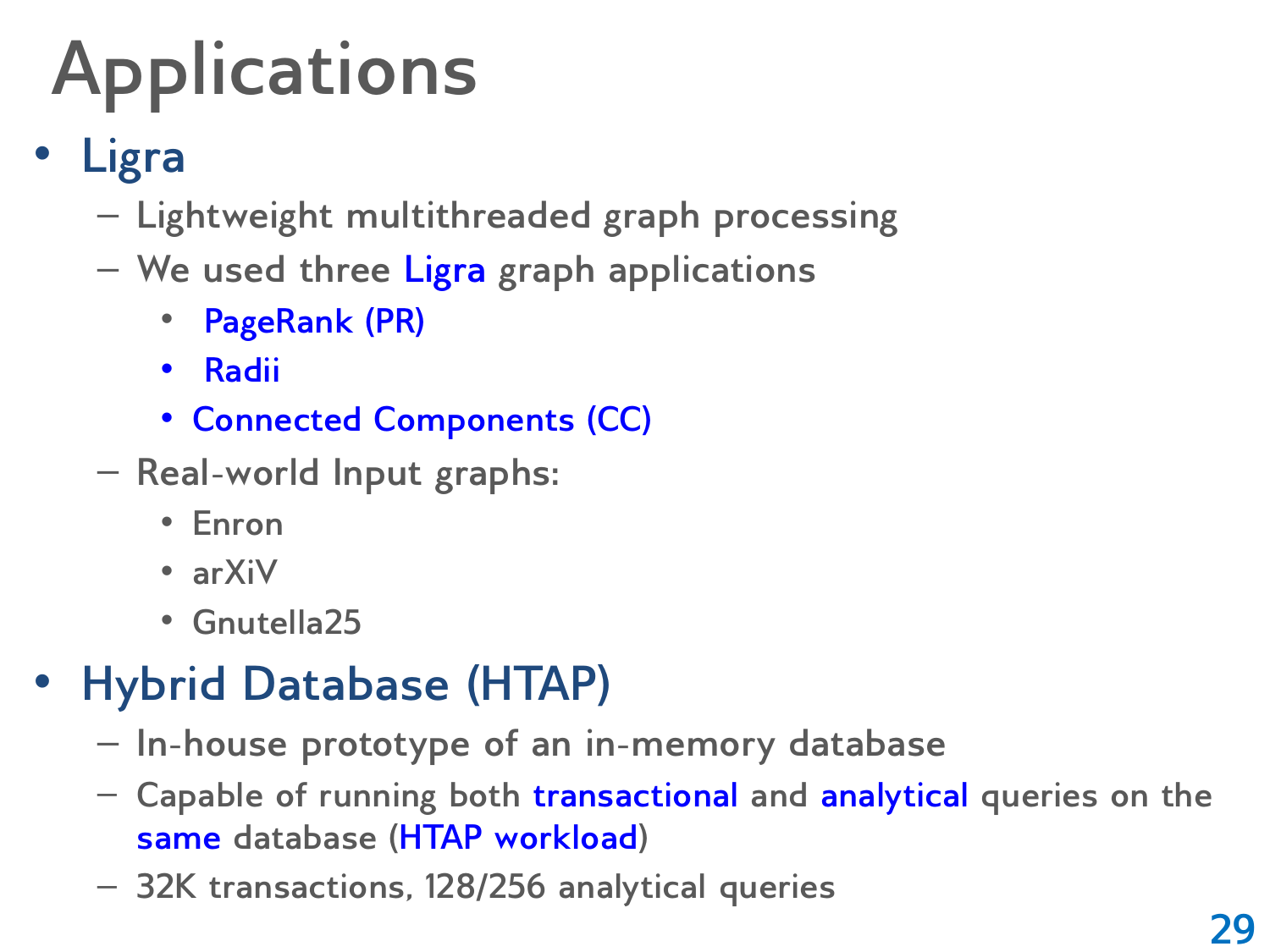

# Applications
Ligra
Lightweight multithreaded graph processing
We used three Ligra graph applications
 PageRank (PR)
 Radii
Connected Components (CC)
Real-world Input graphs:
Enron
arXiV
Gnutella25
Hybrid Database (HTAP)
In-house prototype of an in-memory database
Capable of running both transactional and analytical queries on the same database (HTAP workload)
32K transactions, 128/256 analytical queries
29